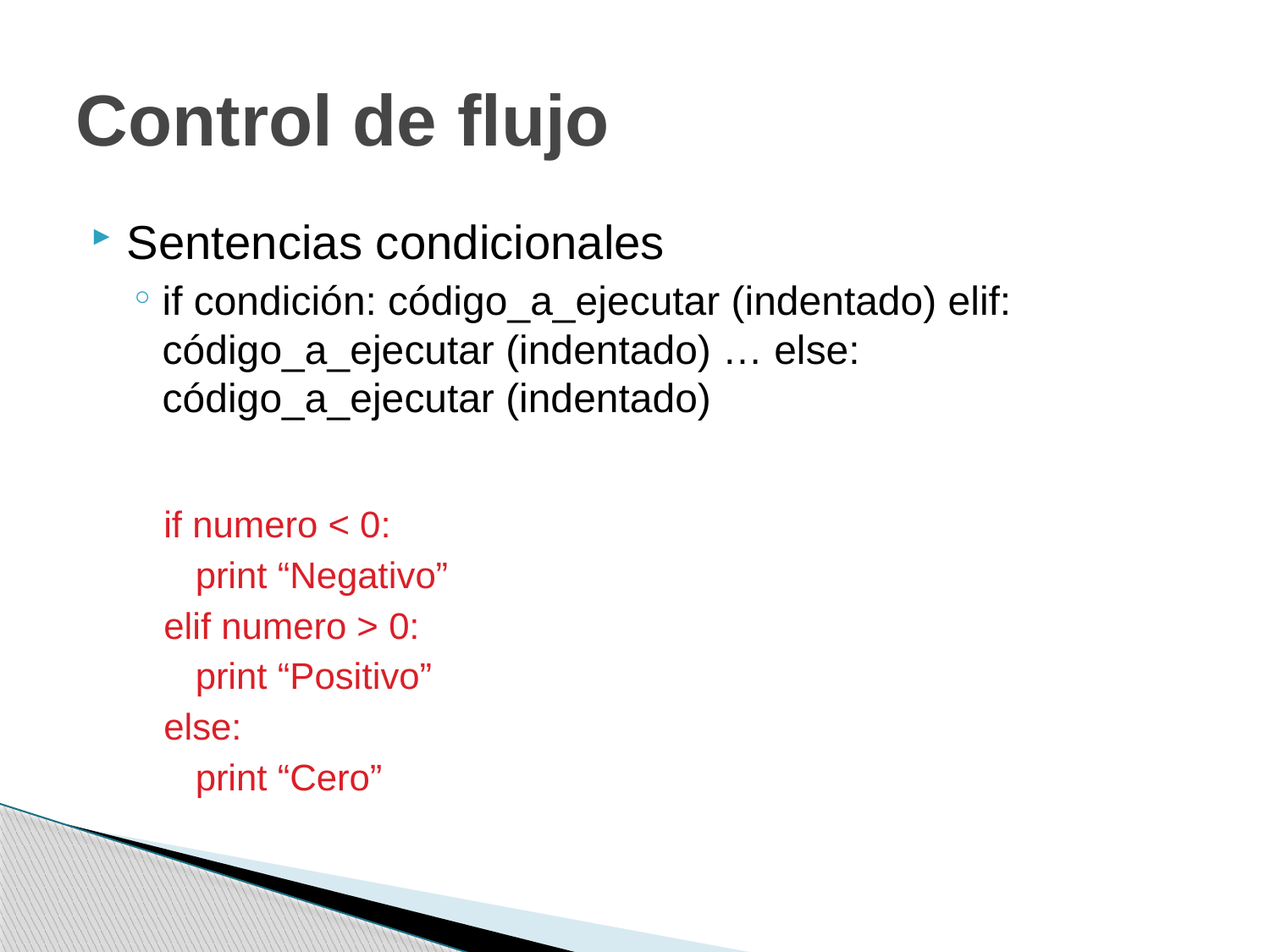

# Control de flujo
Sentencias condicionales
if condición: código_a_ejecutar (indentado) elif: código_a_ejecutar (indentado) … else: código_a_ejecutar (indentado)

if numero < 0:
	print “Negativo”
elif numero > 0:
	print “Positivo”
else:
	print “Cero”